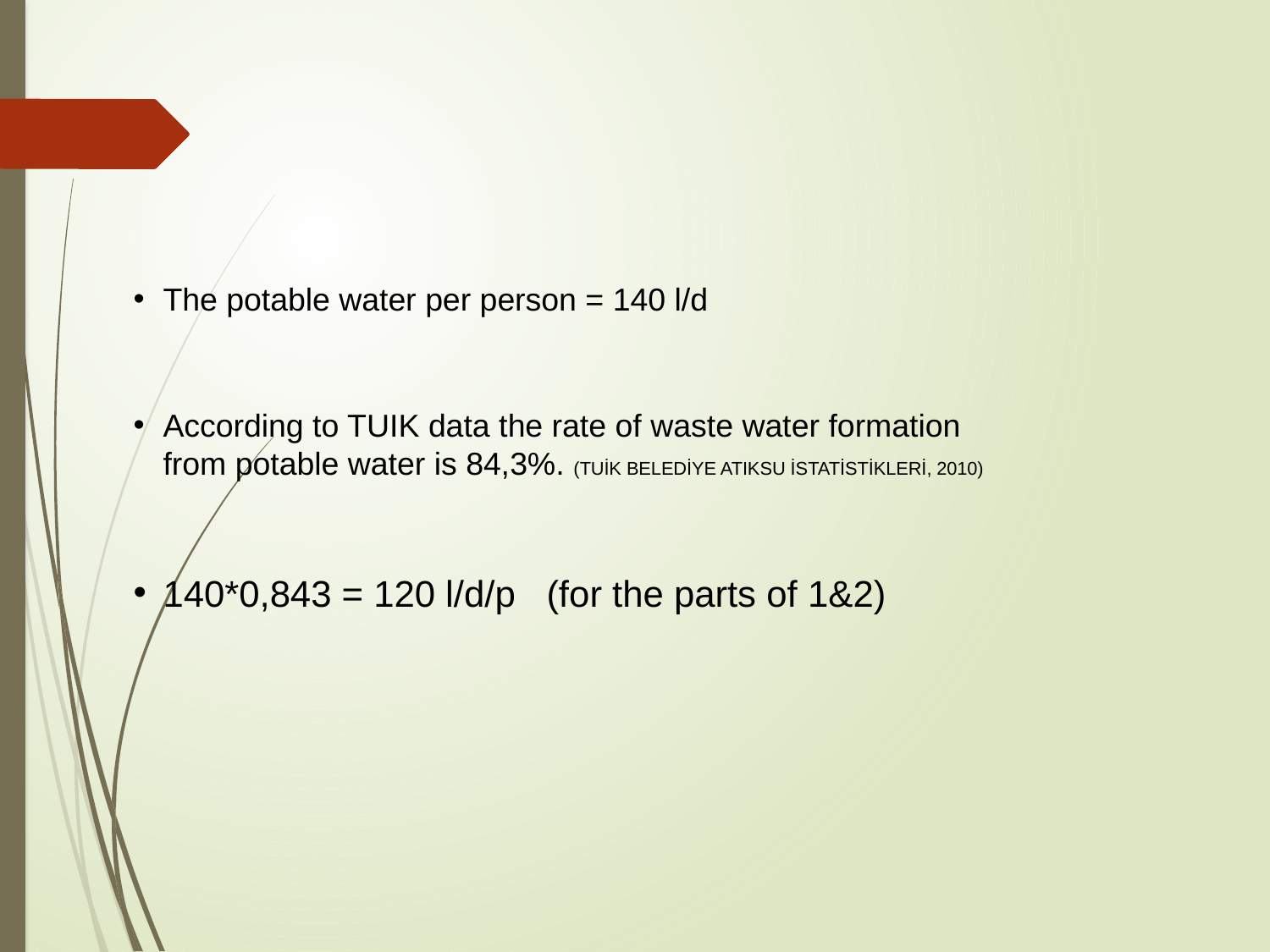

The potable water per person = 140 l/d
According to TUIK data the rate of waste water formation from potable water is 84,3%. (TUİK BELEDİYE ATIKSU İSTATİSTİKLERİ, 2010)
140*0,843 = 120 l/d/p   (for the parts of 1&2)